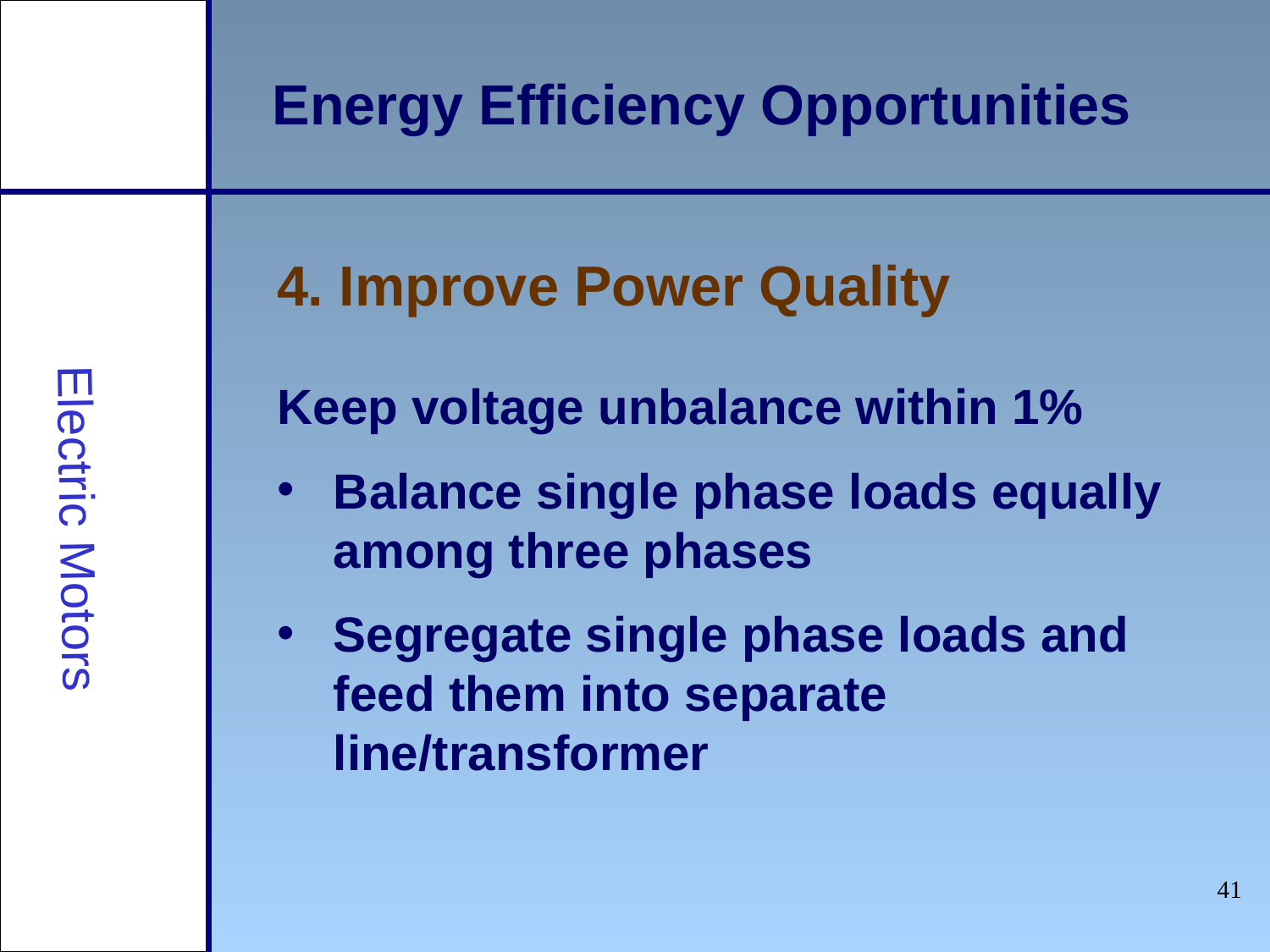

Energy Efficiency Opportunities
4. Improve Power Quality
Keep voltage unbalance within 1%
Balance single phase loads equally among three phases
Segregate single phase loads and feed them into separate line/transformer

Electric Motors
41